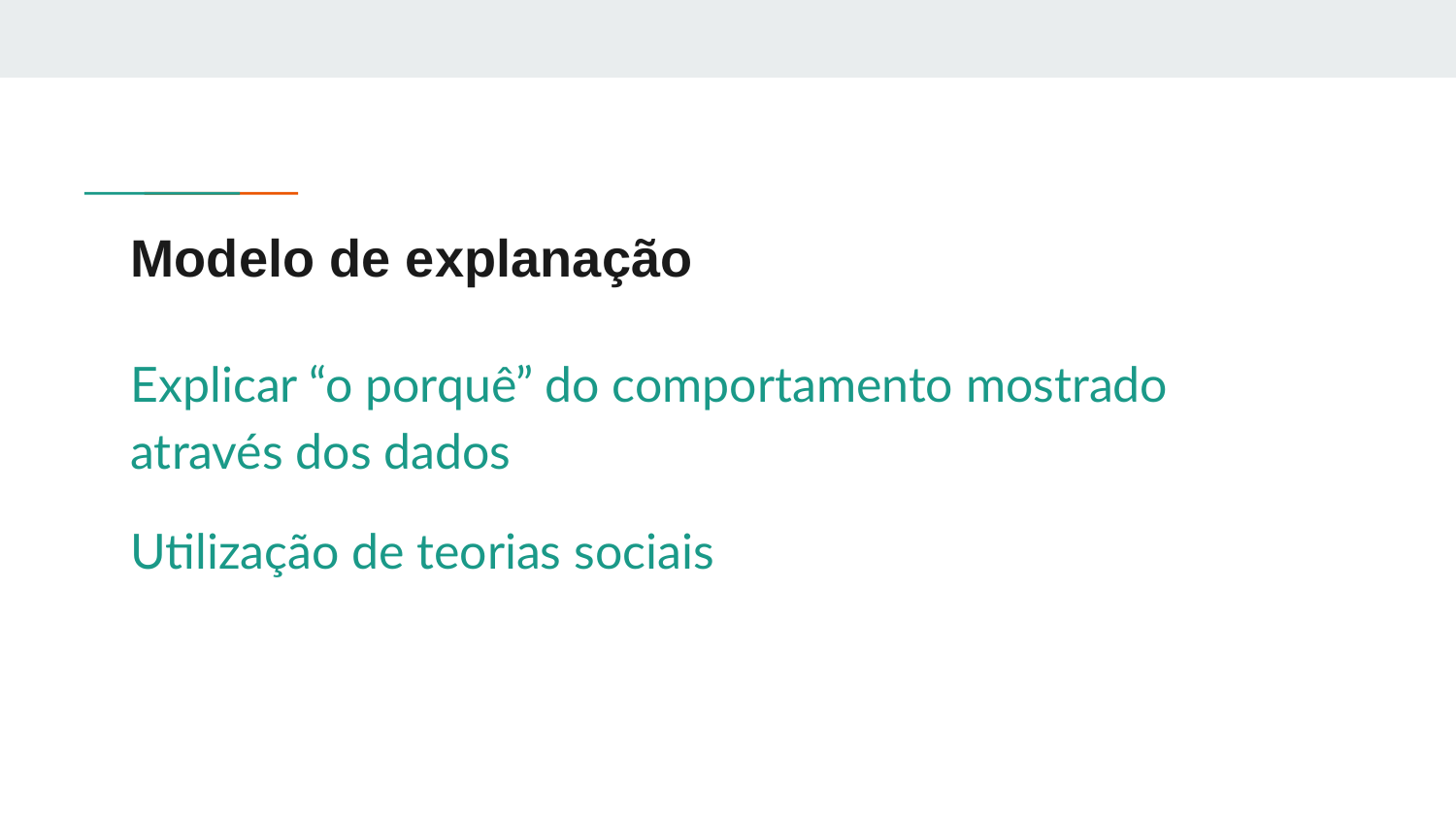

# Modelo de explanação
Explicar “o porquê” do comportamento mostrado através dos dados
Utilização de teorias sociais